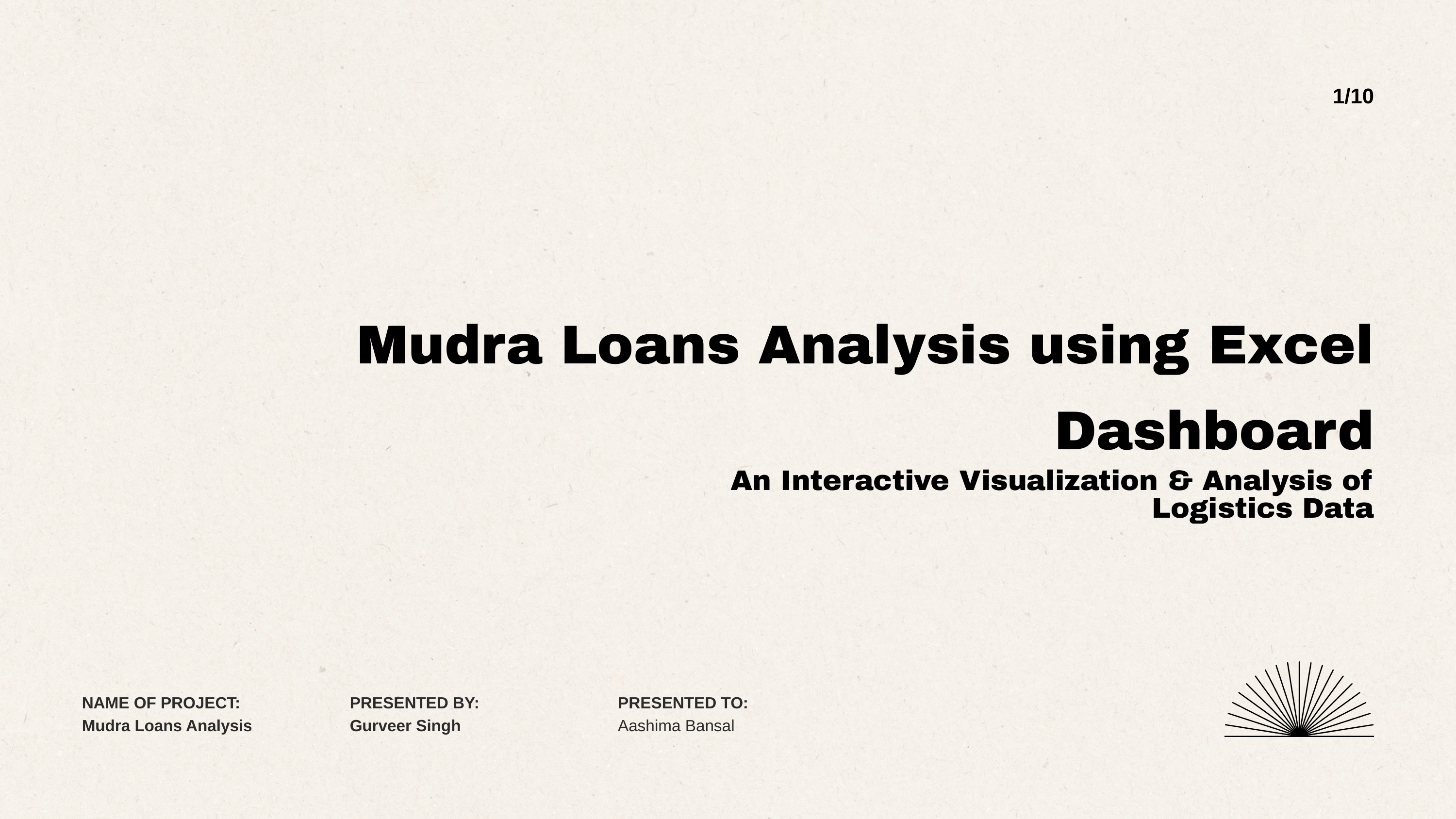

1/10
Mudra Loans Analysis using Excel Dashboard
An Interactive Visualization & Analysis of Logistics Data

NAME OF PROJECT:
PRESENTED BY:
PRESENTED TO:
Mudra Loans Analysis
Gurveer Singh
Aashima Bansal